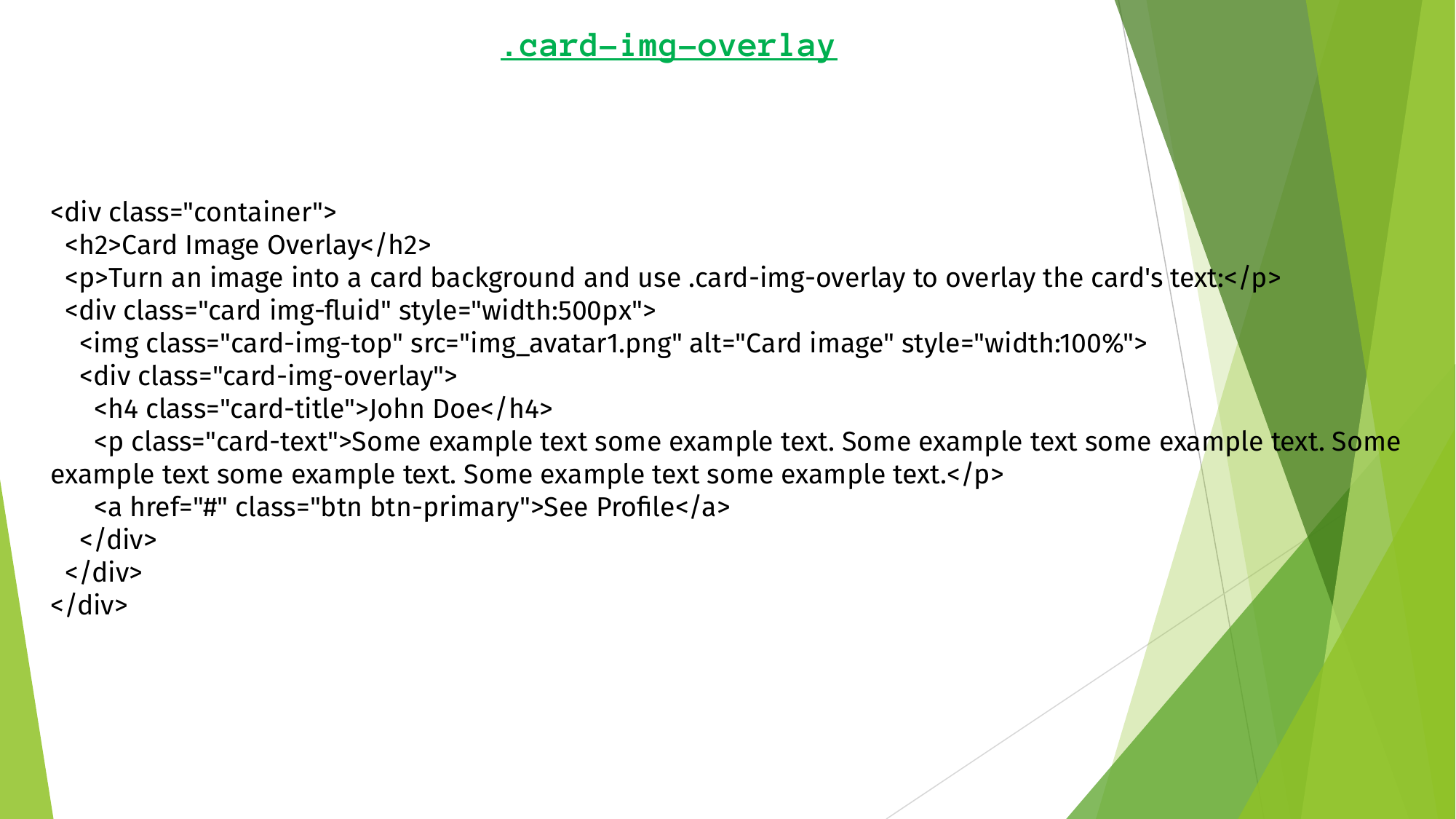

.card-img-overlay
<div class="container">
  <h2>Card Image Overlay</h2>
  <p>Turn an image into a card background and use .card-img-overlay to overlay the card's text:</p>
  <div class="card img-fluid" style="width:500px">
    <img class="card-img-top" src="img_avatar1.png" alt="Card image" style="width:100%">
    <div class="card-img-overlay">
      <h4 class="card-title">John Doe</h4>
      <p class="card-text">Some example text some example text. Some example text some example text. Some example text some example text. Some example text some example text.</p>
      <a href="#" class="btn btn-primary">See Profile</a>
    </div>
  </div>
</div>